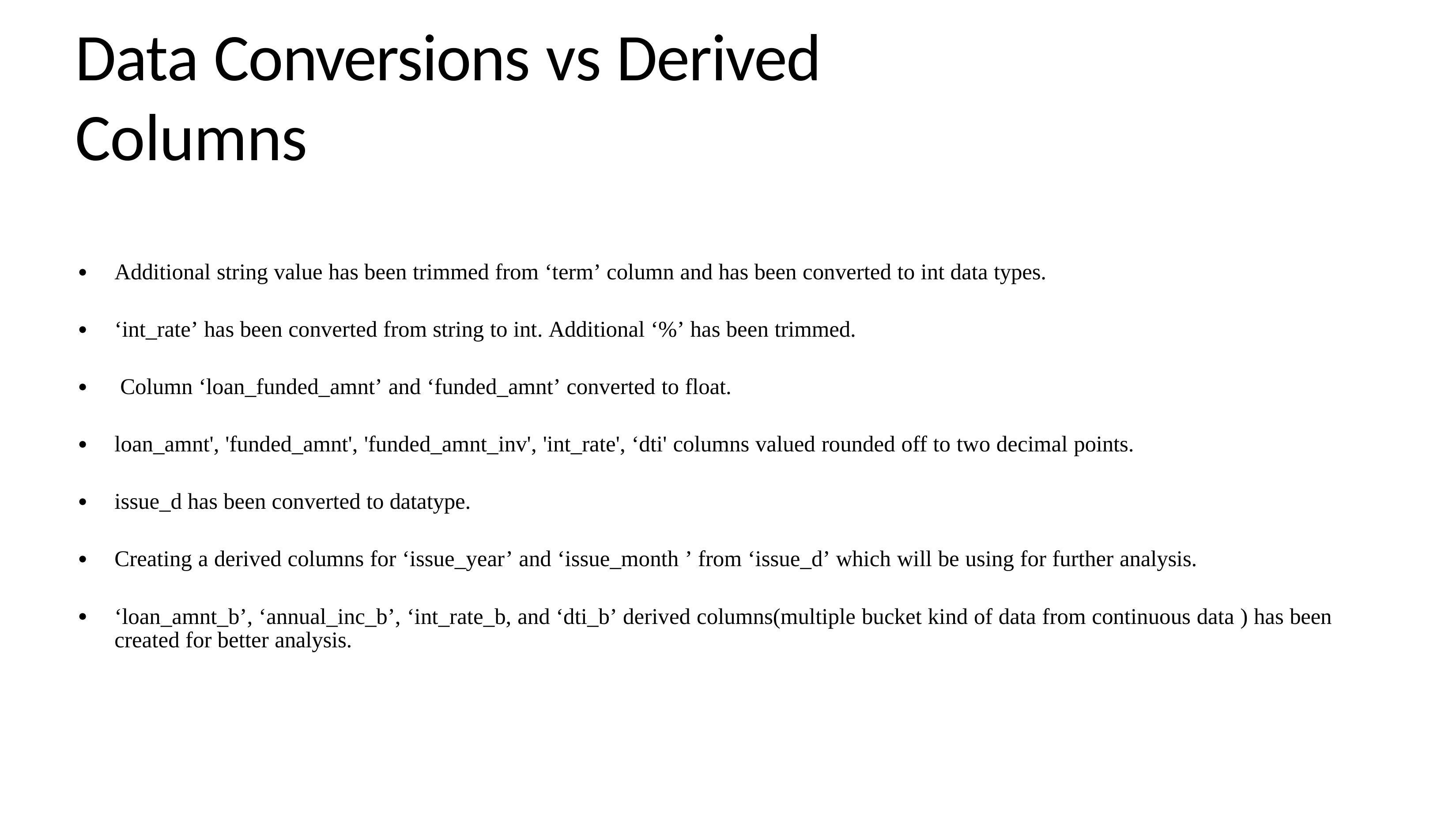

# Data Conversions vs Derived Columns
•
Additional string value has been trimmed from ‘term’ column and has been converted to int data types.
•
‘int_rate’ has been converted from string to int. Additional ‘%’ has been trimmed.
•
Column ‘loan_funded_amnt’ and ‘funded_amnt’ converted to float.
•
loan_amnt', 'funded_amnt', 'funded_amnt_inv', 'int_rate', ‘dti' columns valued rounded off to two decimal points.
•
issue_d has been converted to datatype.
•
Creating a derived columns for ‘issue_year’ and ‘issue_month ’ from ‘issue_d’ which will be using for further analysis.
•
‘loan_amnt_b’, ‘annual_inc_b’, ‘int_rate_b, and ‘dti_b’ derived columns(multiple bucket kind of data from continuous data ) has been created for better analysis.